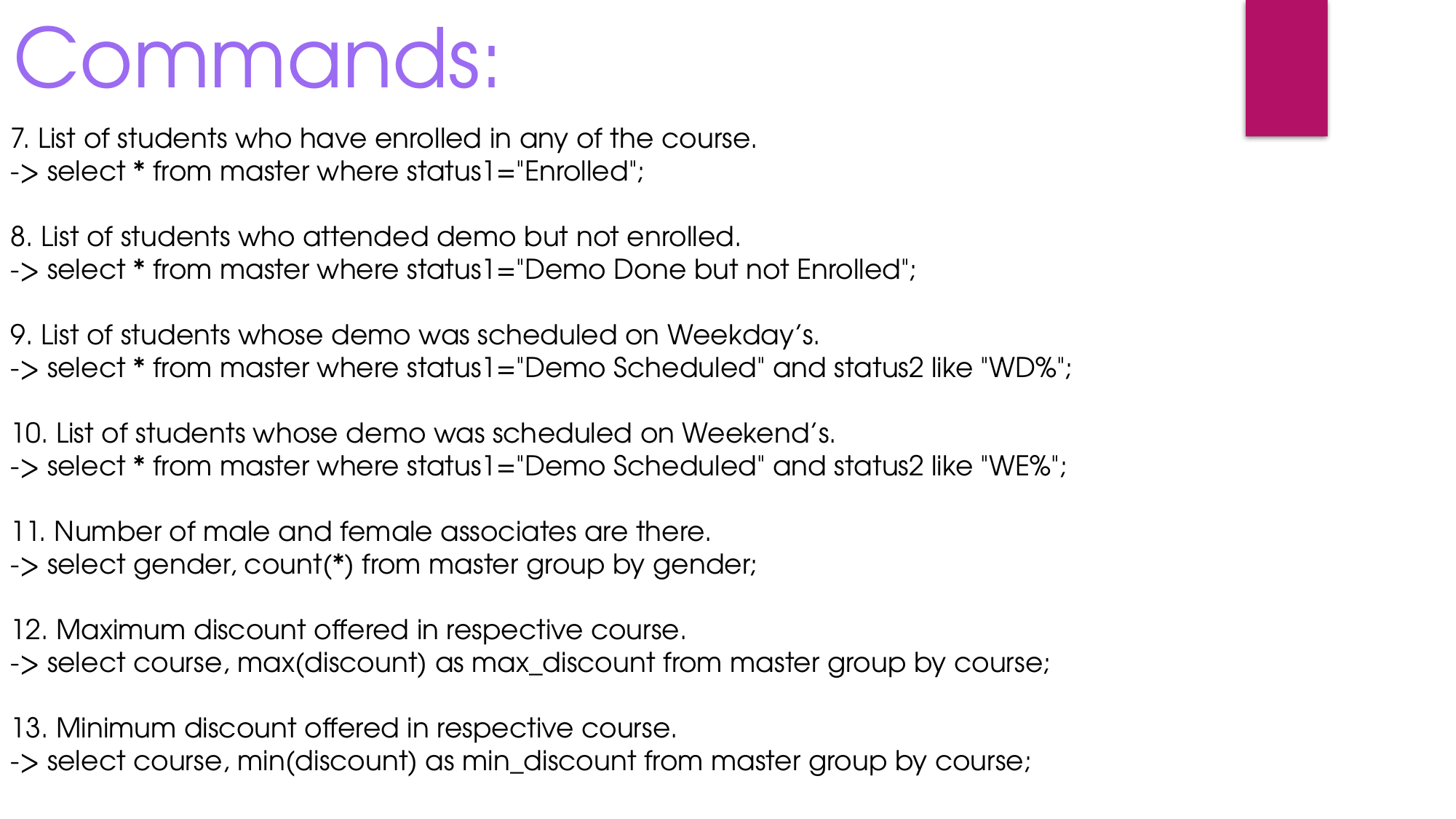

Commands:
7. List of students who have enrolled in any of the course.
-> select * from master where status1="Enrolled";

8. List of students who attended demo but not enrolled.
-> select * from master where status1="Demo Done but not Enrolled";

9. List of students whose demo was scheduled on Weekday’s.
-> select * from master where status1="Demo Scheduled" and status2 like "WD%";

10. List of students whose demo was scheduled on Weekend’s.
-> select * from master where status1="Demo Scheduled" and status2 like "WE%";

11. Number of male and female associates are there.
-> select gender, count(*) from master group by gender;

12. Maximum discount offered in respective course.
-> select course, max(discount) as max_discount from master group by course;

13. Minimum discount offered in respective course.
-> select course, min(discount) as min_discount from master group by course;